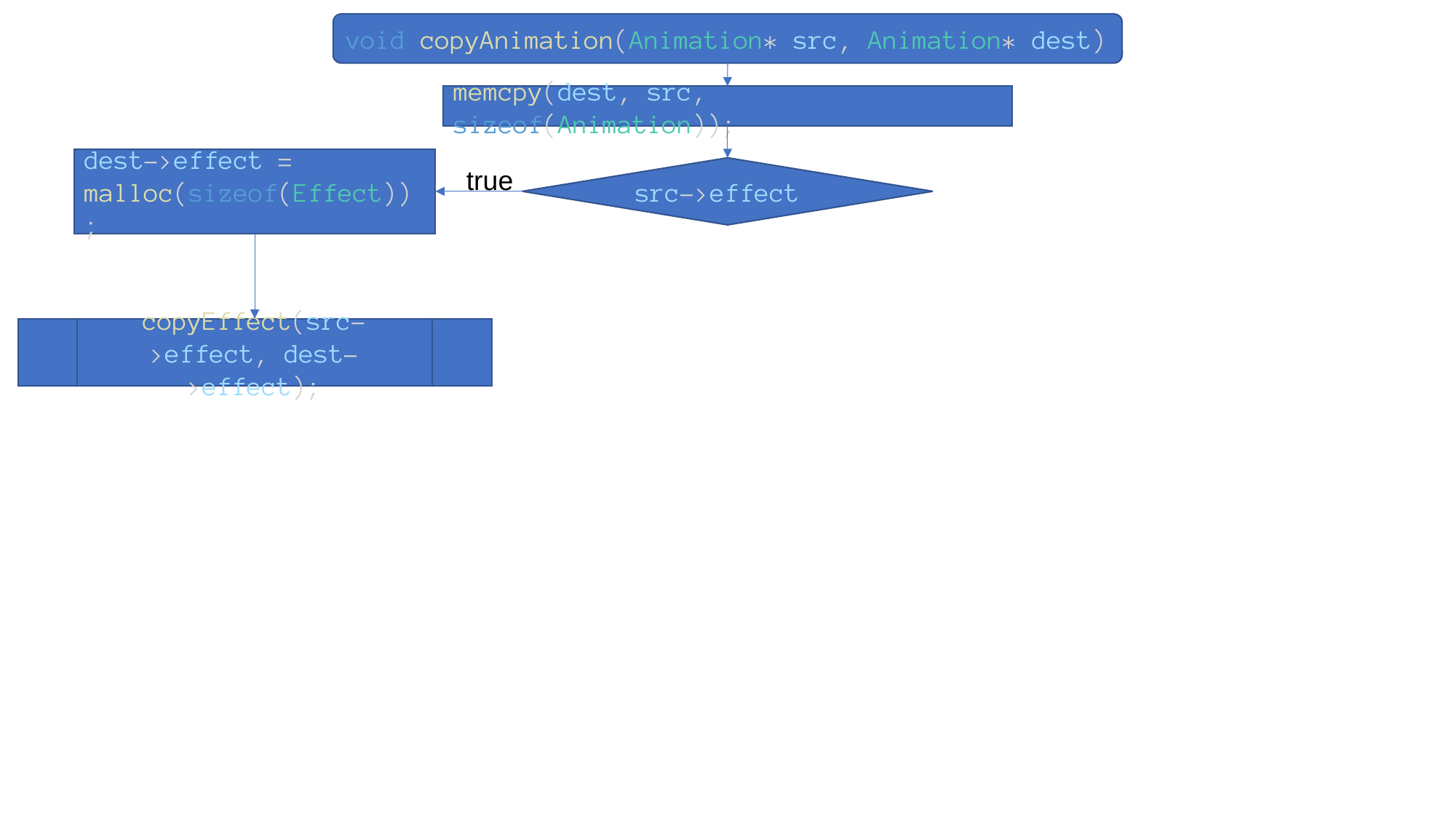

void copyAnimation(Animation* src, Animation* dest)
memcpy(dest, src, sizeof(Animation));
dest->effect = malloc(sizeof(Effect));
true
src->effect
copyEffect(src->effect, dest->effect);